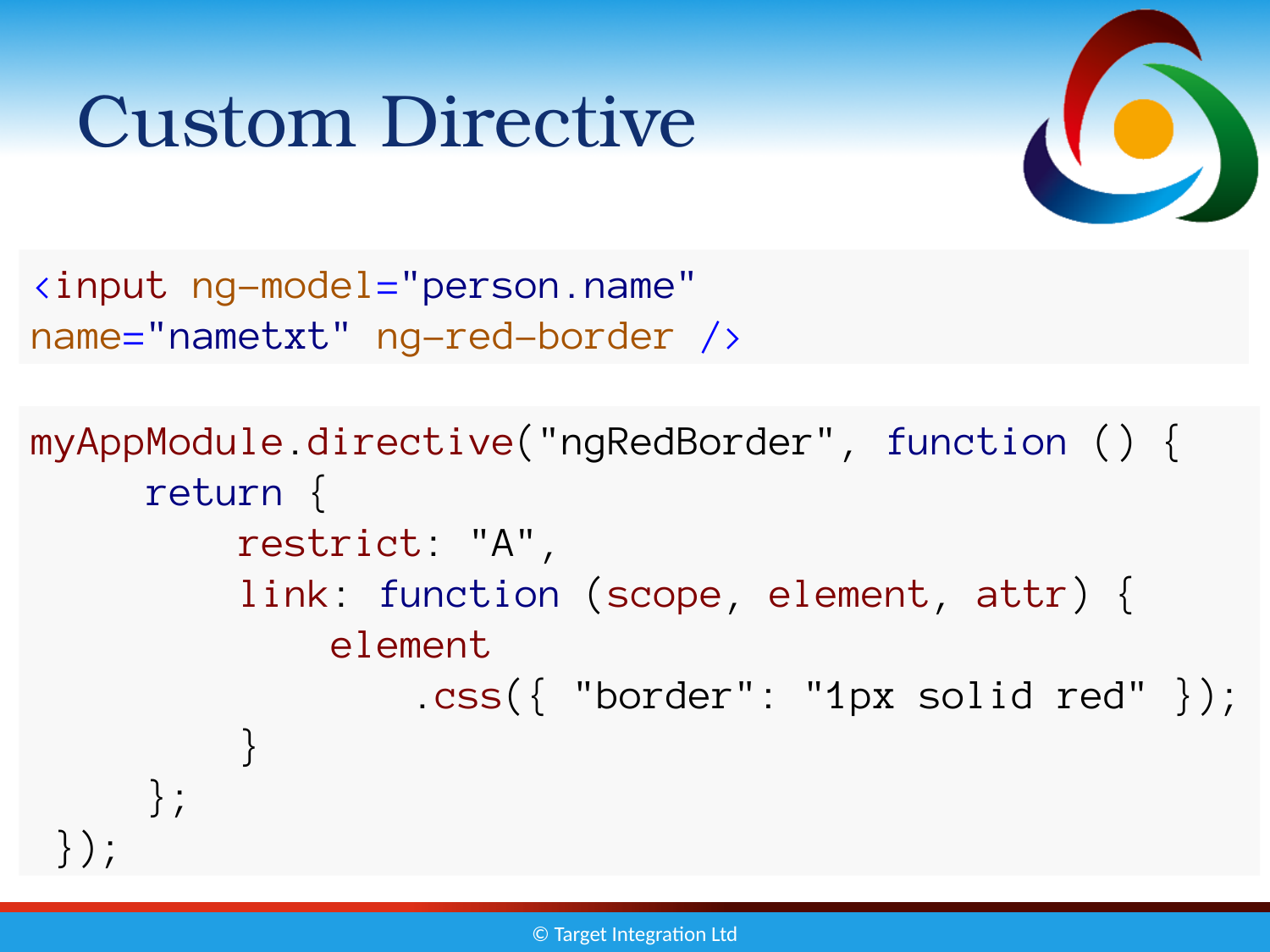

# Custom Directive
<input ng-model="person.name"
name="nametxt" ng-red-border />
myAppModule.directive("ngRedBorder", function () {
     return {
         restrict: "A",
         link: function (scope, element, attr) {
             element
			.css({ "border": "1px solid red" });
         }
     };
 });
© Target Integration Ltd